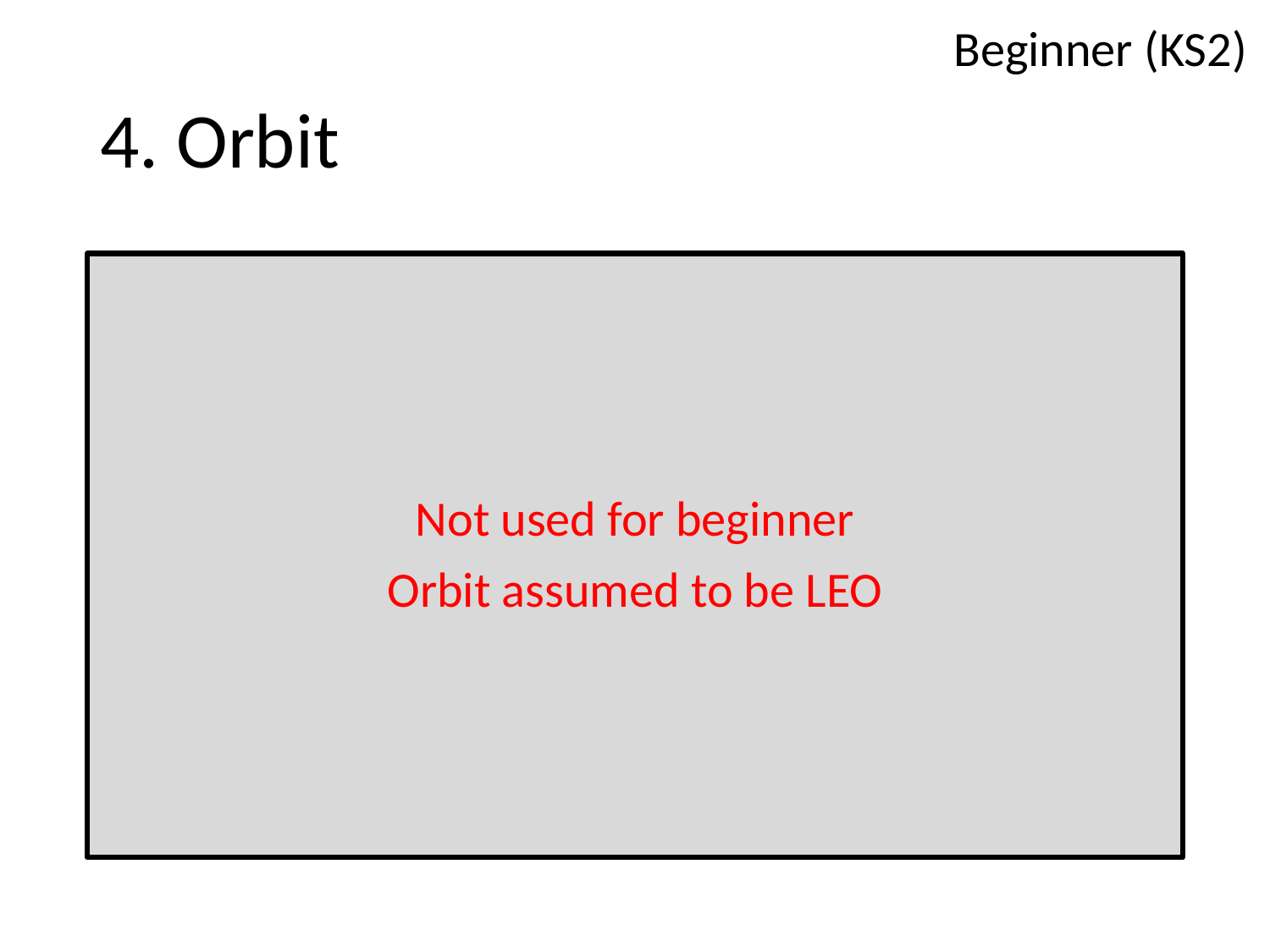

# 4. Orbit
Not used for beginner
Orbit assumed to be LEO